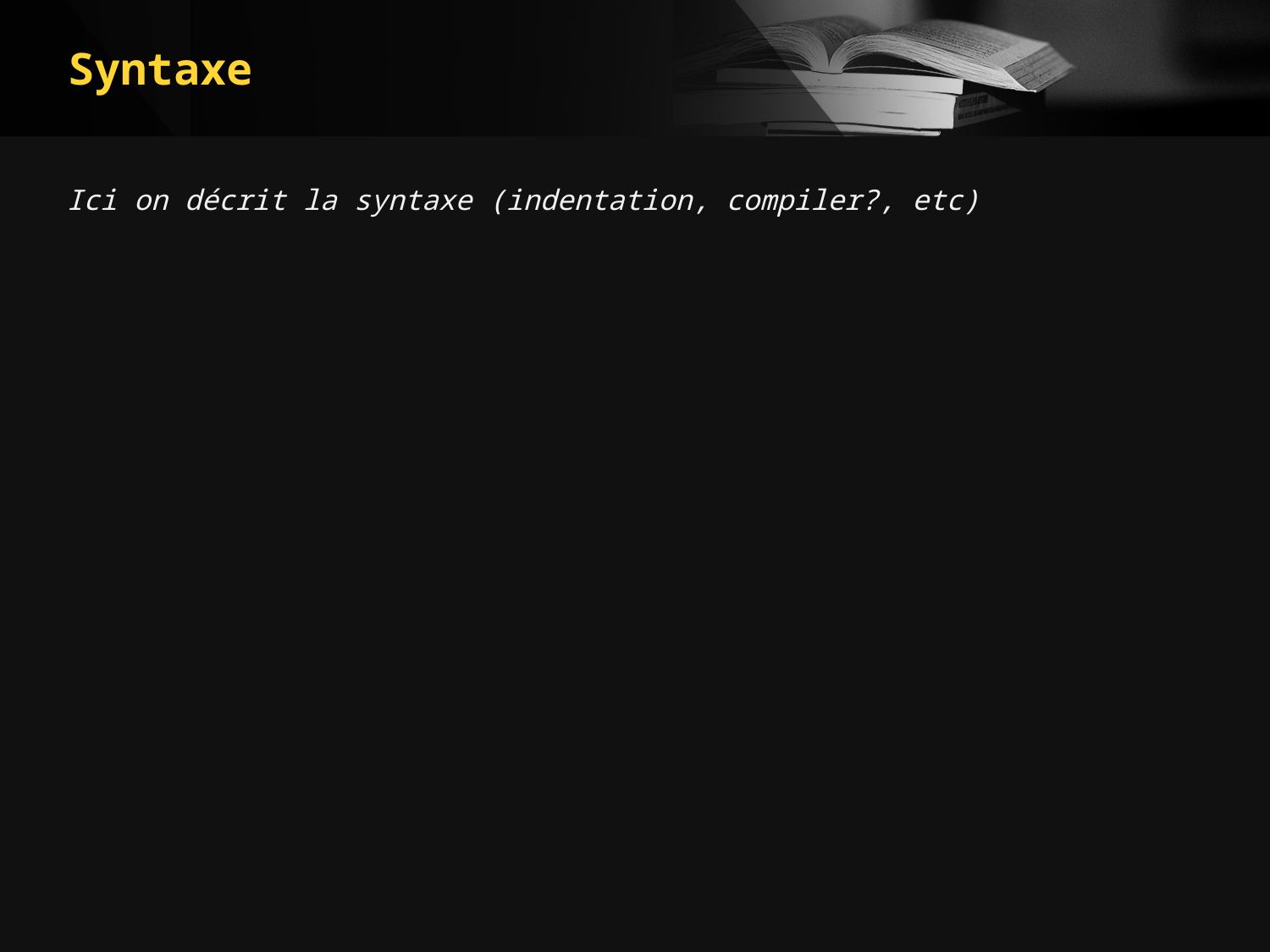

# Syntaxe
Ici on décrit la syntaxe (indentation, compiler?, etc)